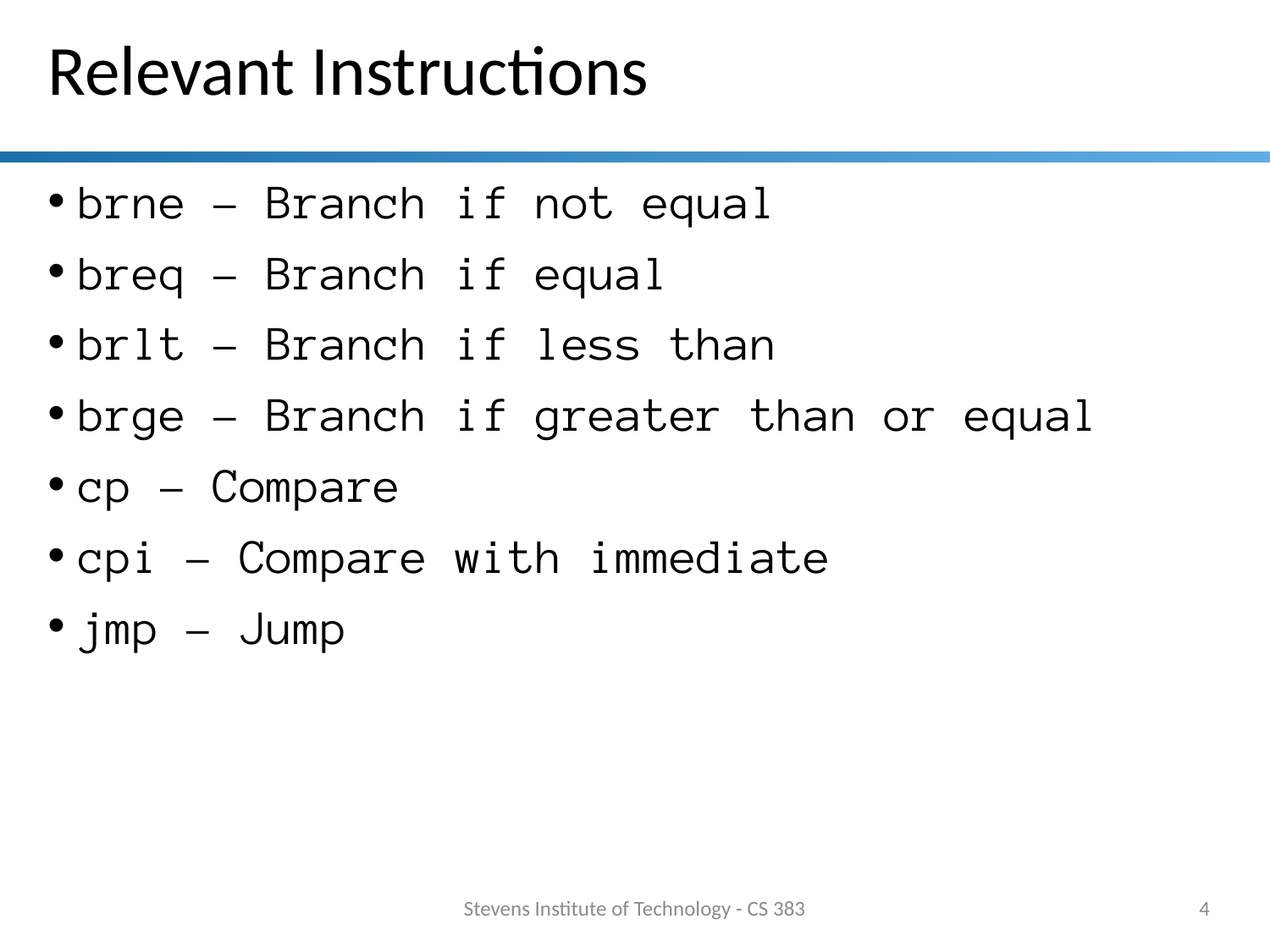

# Relevant Instructions
brne – Branch if not equal
breq – Branch if equal
brlt – Branch if less than
brge – Branch if greater than or equal
cp – Compare
cpi – Compare with immediate
jmp – Jump
Stevens Institute of Technology - CS 383
4